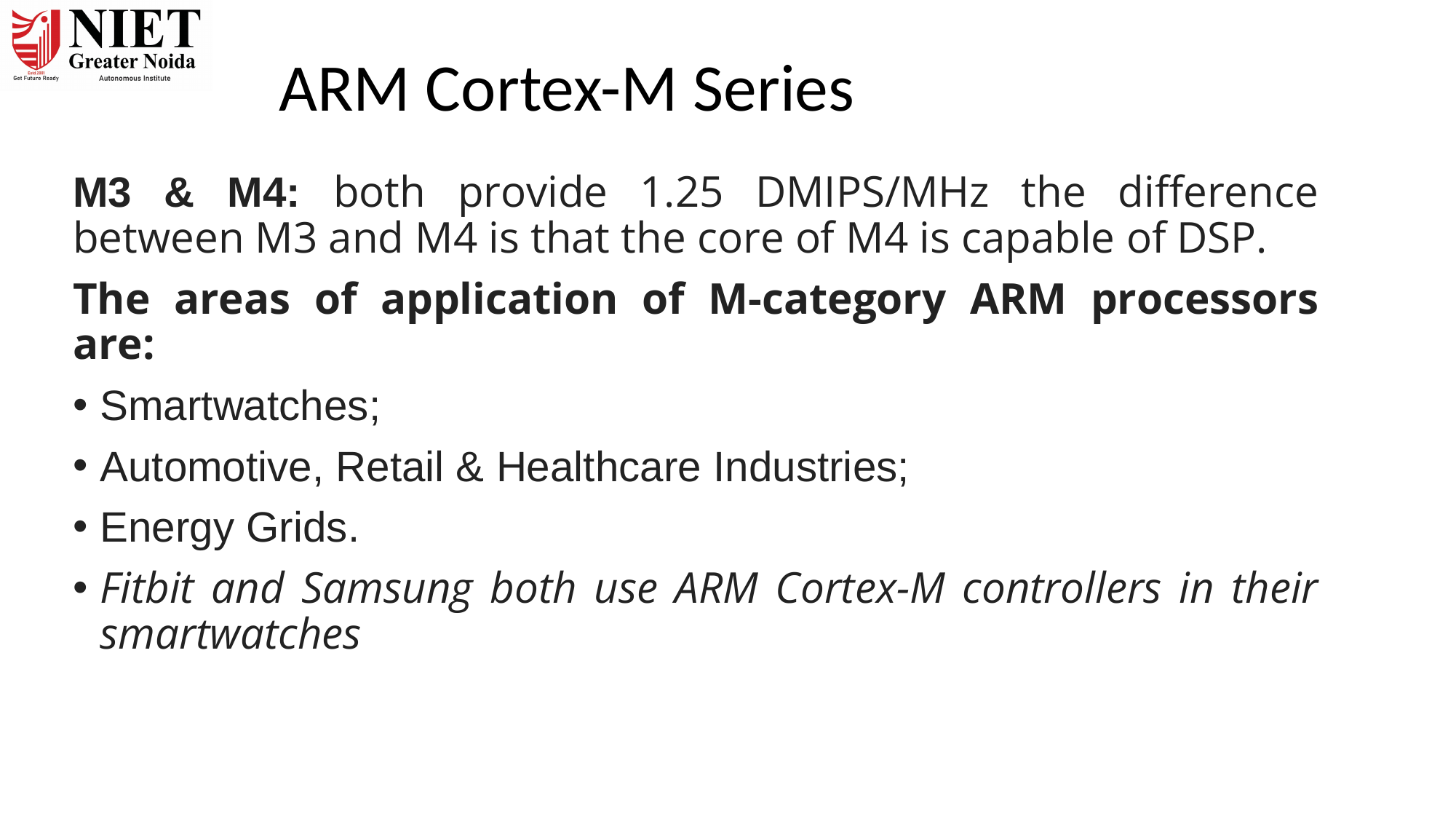

# ARM Cortex-M Series
M3 & M4: both provide 1.25 DMIPS/MHz the difference between M3 and M4 is that the core of M4 is capable of DSP.
The areas of application of M-category ARM processors are:
Smartwatches;
Automotive, Retail & Healthcare Industries;
Energy Grids.
Fitbit and Samsung both use ARM Cortex-M controllers in their smartwatches